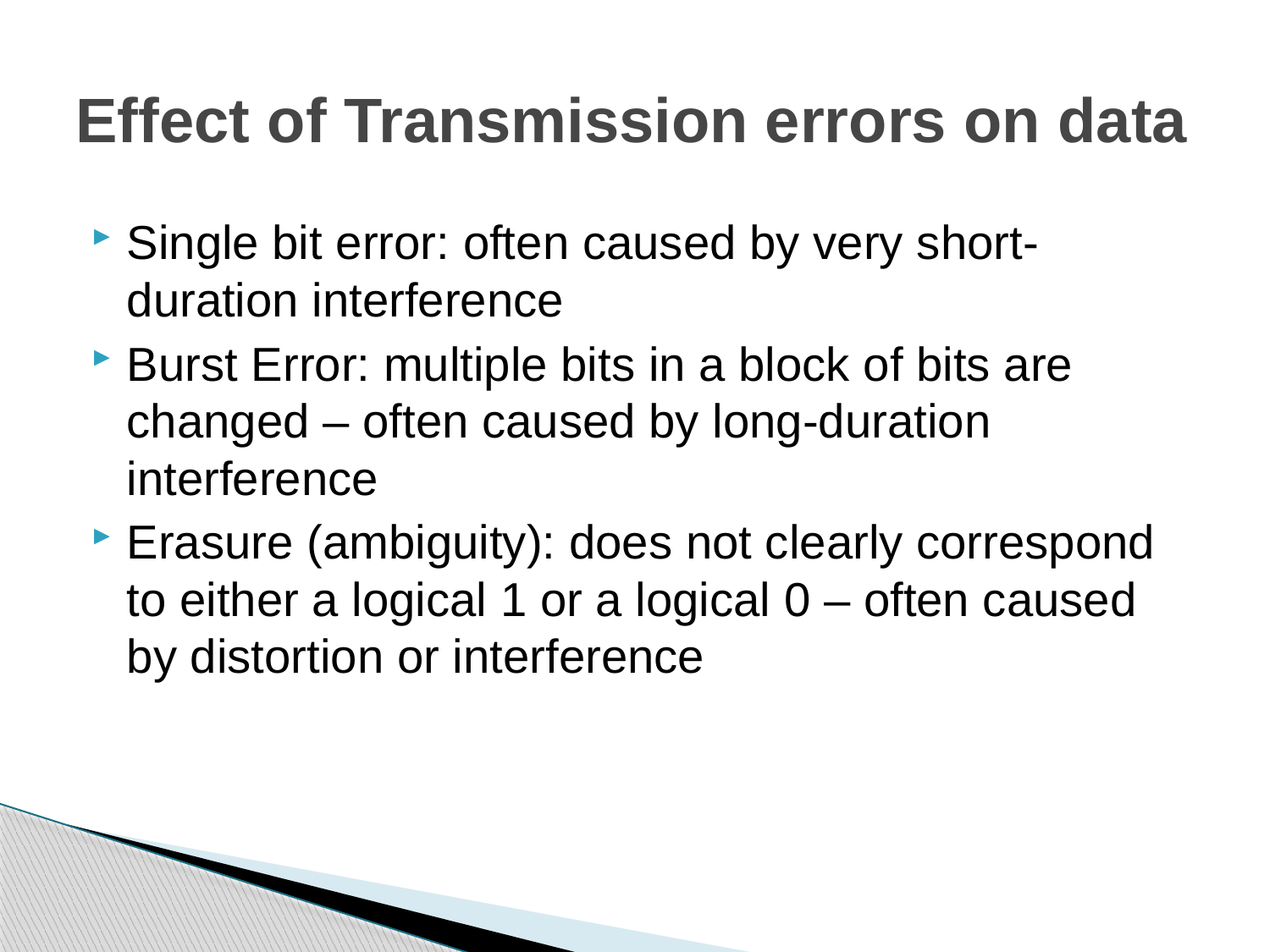

# Effect of Transmission errors on data
Single bit error: often caused by very short-duration interference
Burst Error: multiple bits in a block of bits are changed – often caused by long-duration interference
Erasure (ambiguity): does not clearly correspond to either a logical 1 or a logical 0 – often caused by distortion or interference